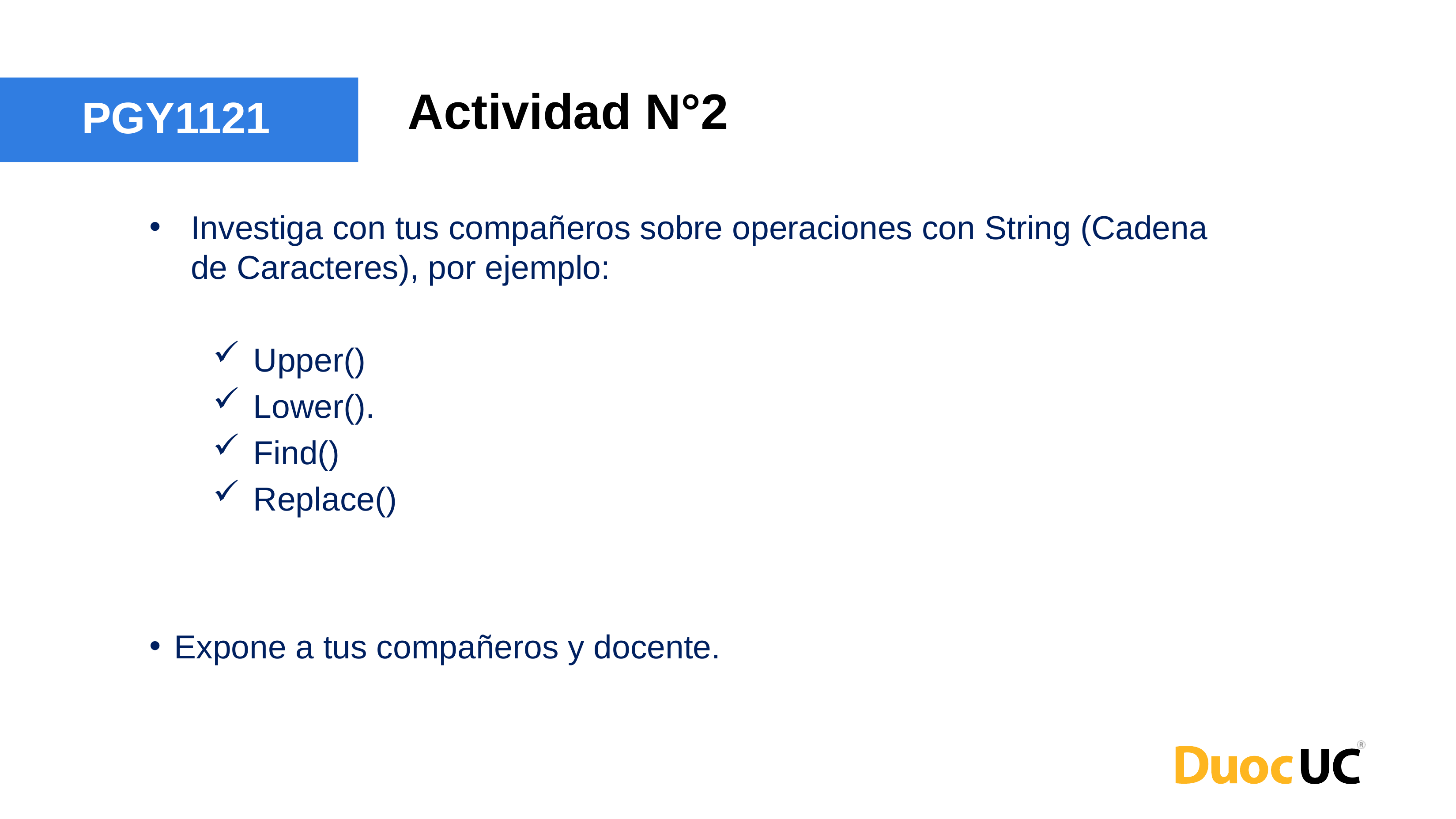

Actividad N°2
PGY1121
Investiga con tus compañeros sobre operaciones con String (Cadena de Caracteres), por ejemplo:

Upper()
Lower().
Find()
Replace()

Expone a tus compañeros y docente.